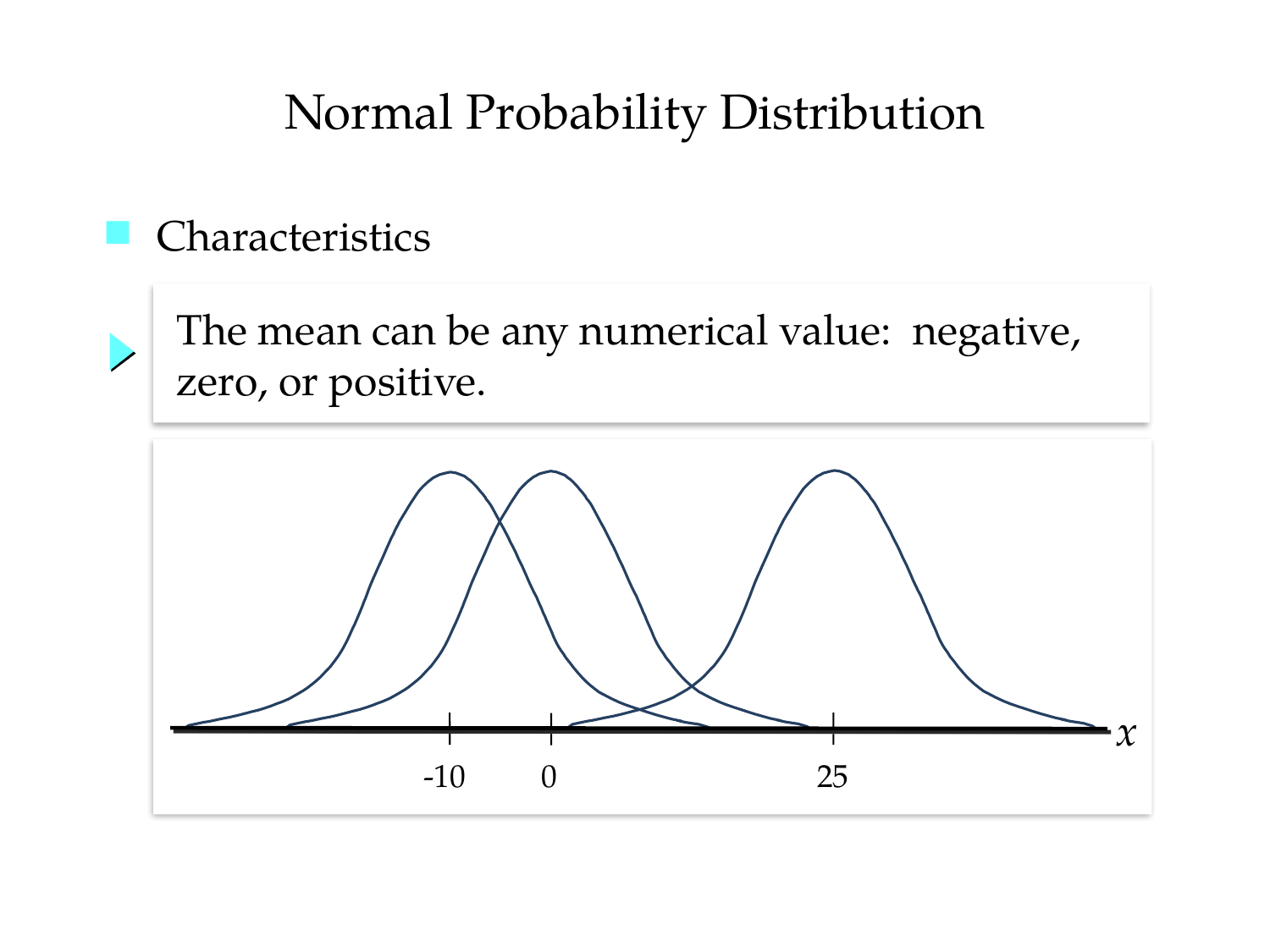

Normal Probability Distribution
Characteristics
 The mean can be any numerical value:  negative,
 zero, or positive.

x

-10
0
25